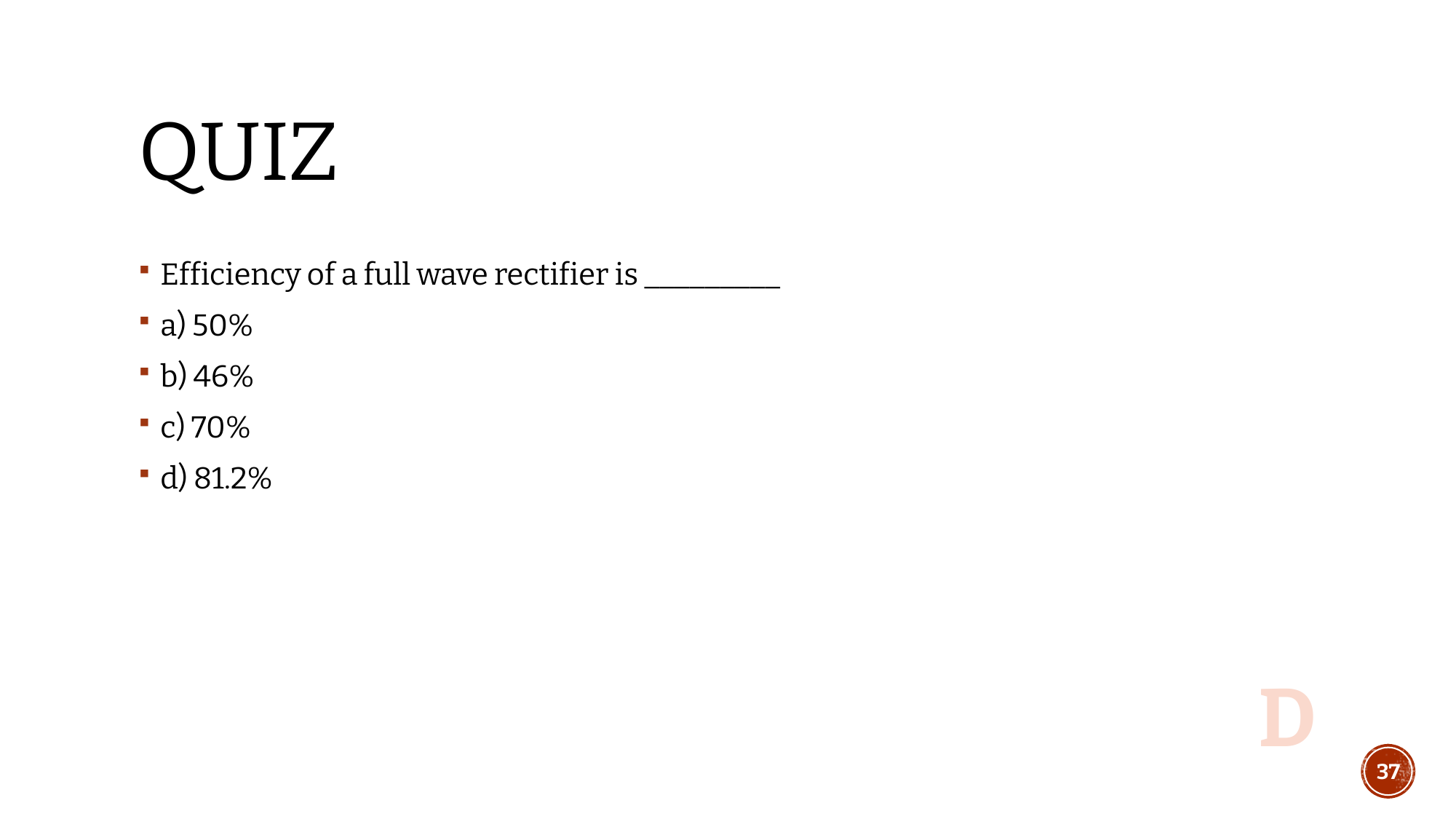

# quiz
Efficiency of a full wave rectifier is _________
a) 50%
b) 46%
c) 70%
d) 81.2%
D
37